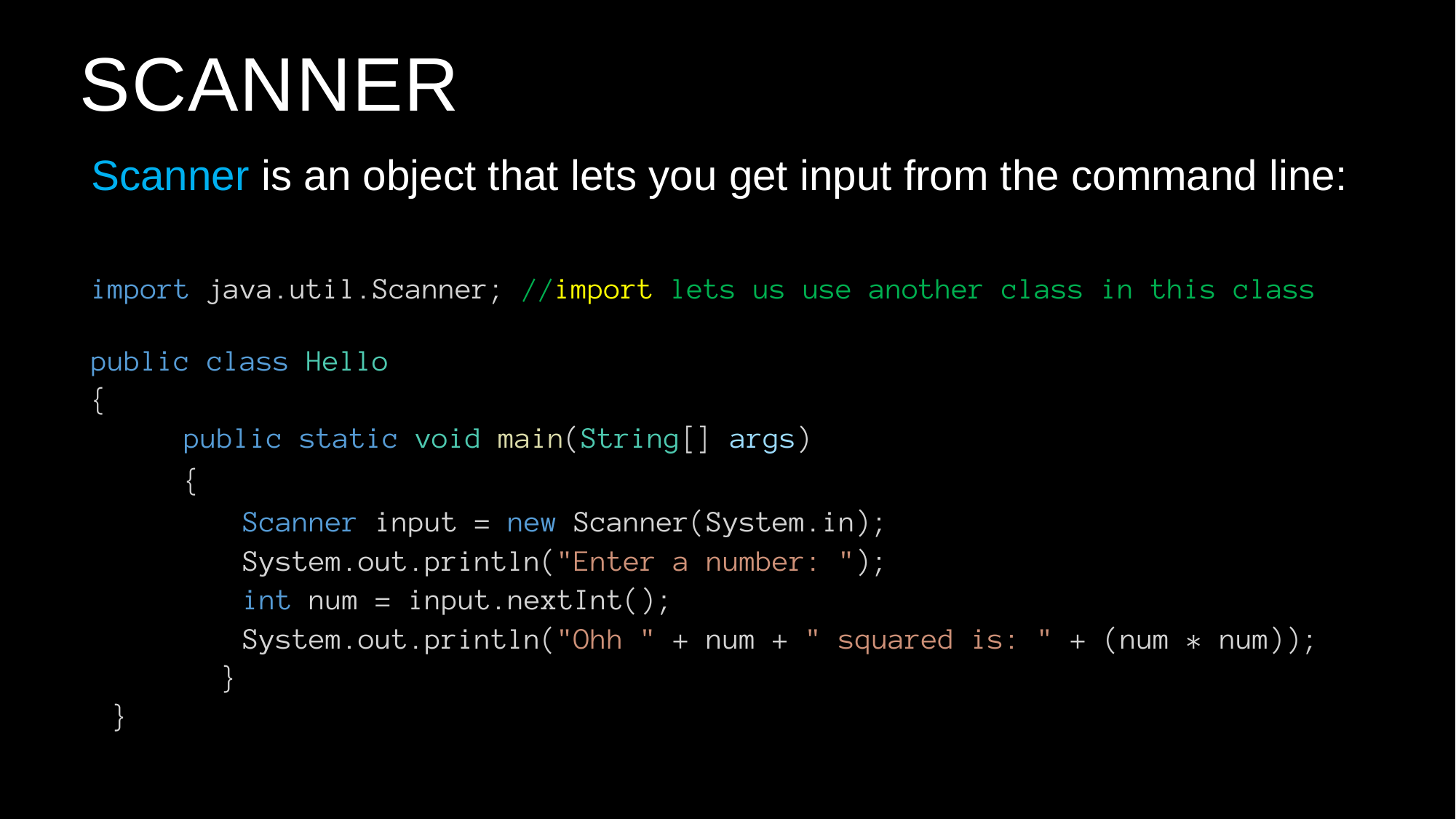

# SCANNER
Scanner is an object that lets you get input from the command line:

import java.util.Scanner; //import lets us use another class in this class
public class Hello
{
public static void main(String[] args)
{
Scanner input = new Scanner(System.in);
System.out.println("Enter a number: ");
int num = input.nextInt();
System.out.println("Ohh " + num + " squared is: " + (num * num));
	}
}